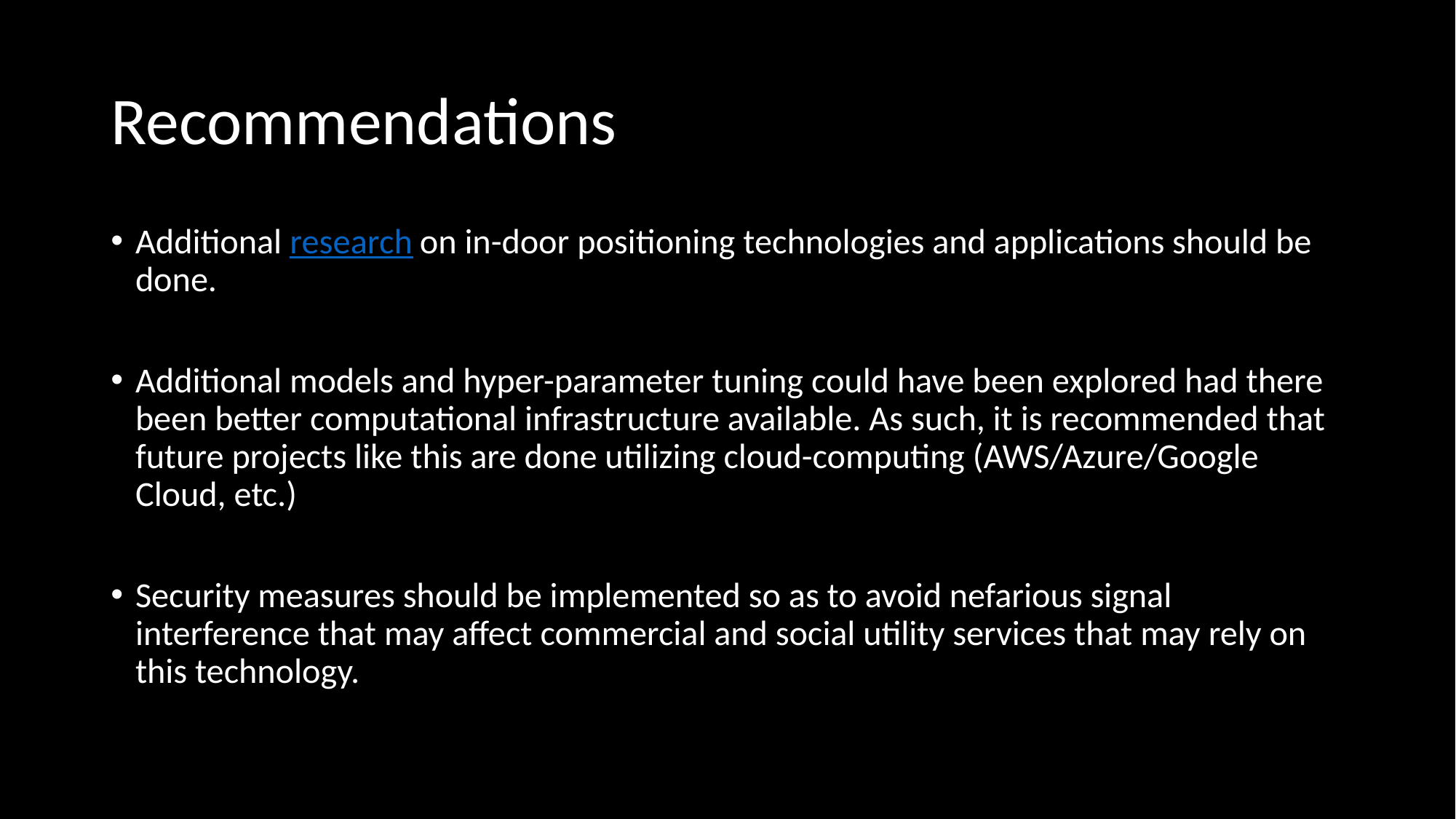

# Recommendations
Additional research on in-door positioning technologies and applications should be done.

Additional models and hyper-parameter tuning could have been explored had there been better computational infrastructure available. As such, it is recommended that future projects like this are done utilizing cloud-computing (AWS/Azure/Google Cloud, etc.)

Security measures should be implemented so as to avoid nefarious signal interference that may affect commercial and social utility services that may rely on this technology.